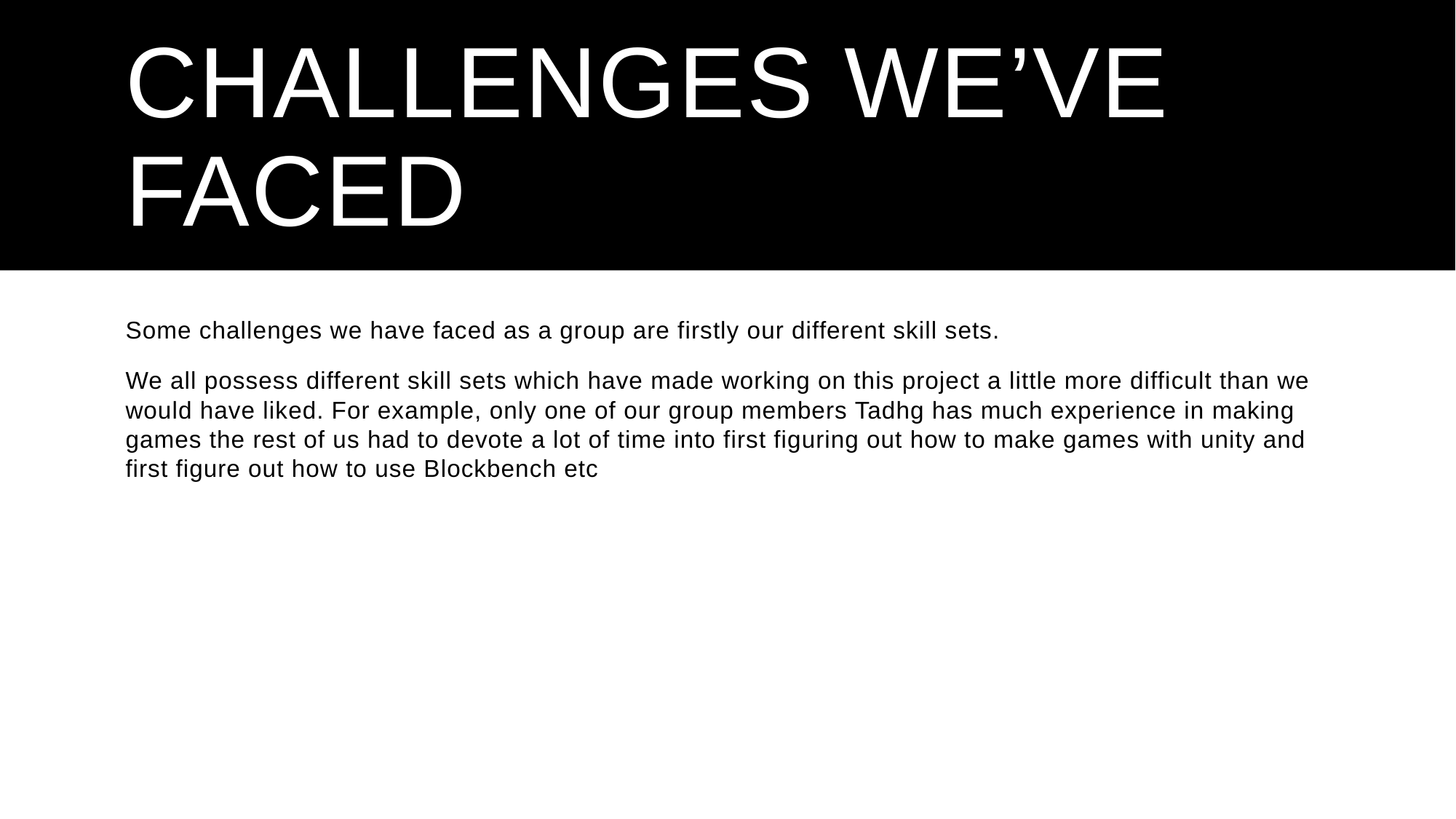

# Challenges we’ve faced
Some challenges we have faced as a group are firstly our different skill sets.
We all possess different skill sets which have made working on this project a little more difficult than we would have liked. For example, only one of our group members Tadhg has much experience in making games the rest of us had to devote a lot of time into first figuring out how to make games with unity and first figure out how to use Blockbench etc